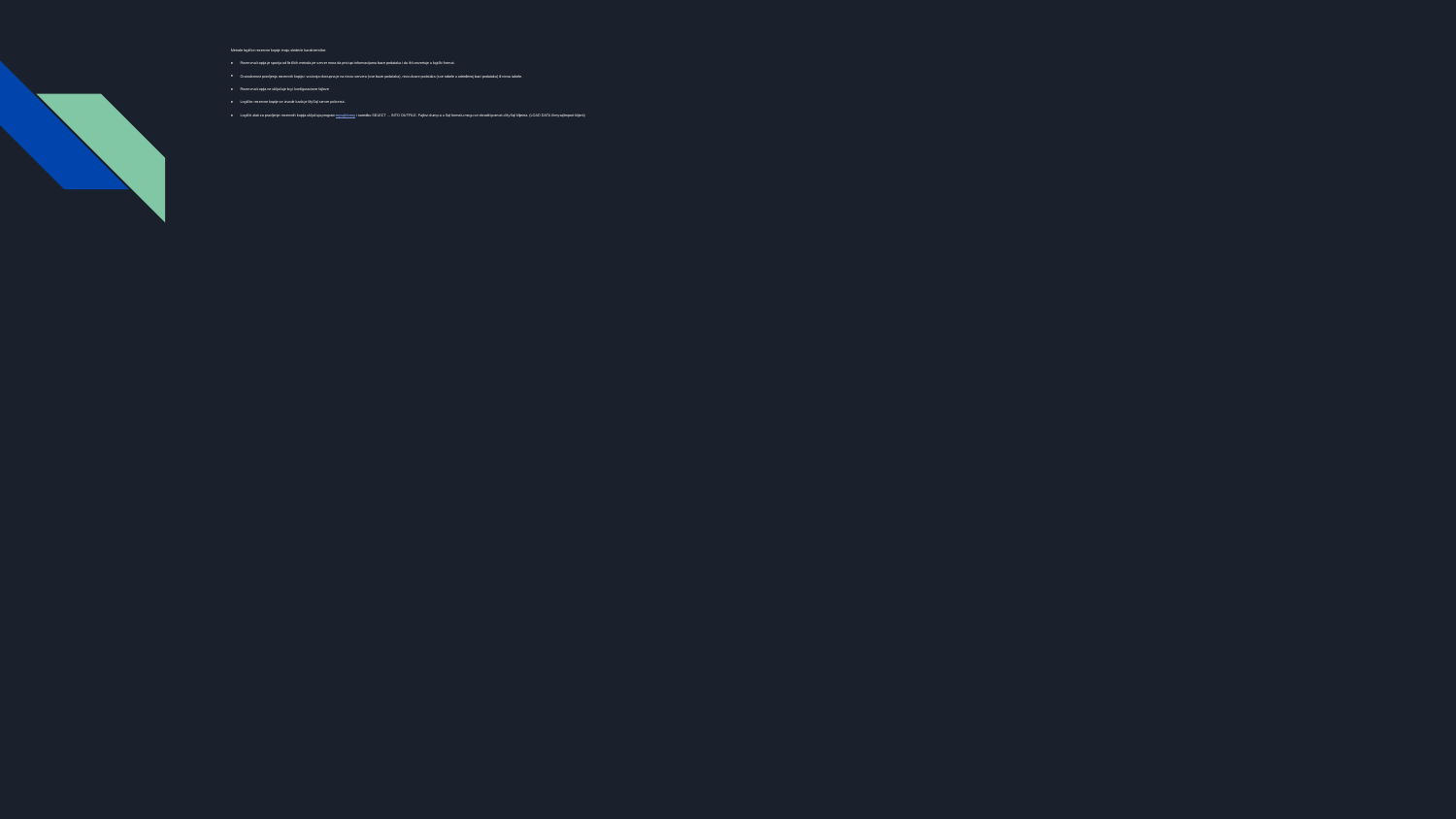

# Metode logičke rezervne kopije imaju sledeće karakteristike:

Rezervna kopija je sporija od fizičkih metoda jer server mora da pristupi informacijama baze podataka i da ih konvertuje u logički format.

Granularnost pravljenja rezervnih kopija i vraćanja dostupna je na nivou servera (sve baze podataka), nivou baze podataka (sve tabele u određenoj bazi podataka) ili nivou tabele.

Rezervna kopija ne uključuje log i konfiguracione fajlove

Logičke rezervne kopije se izvode kada je MySql server pokrenut.

Logički alati za pravljenje rezervnih kopija uključuju program mysqldump i naredbu SELECT ... INTO OUTFILE. Fajlovi dump-a u Sql formatu mogu se obraditi pomoću MySql klijenta. (LOAD DATA ili mysqlimport klijent)